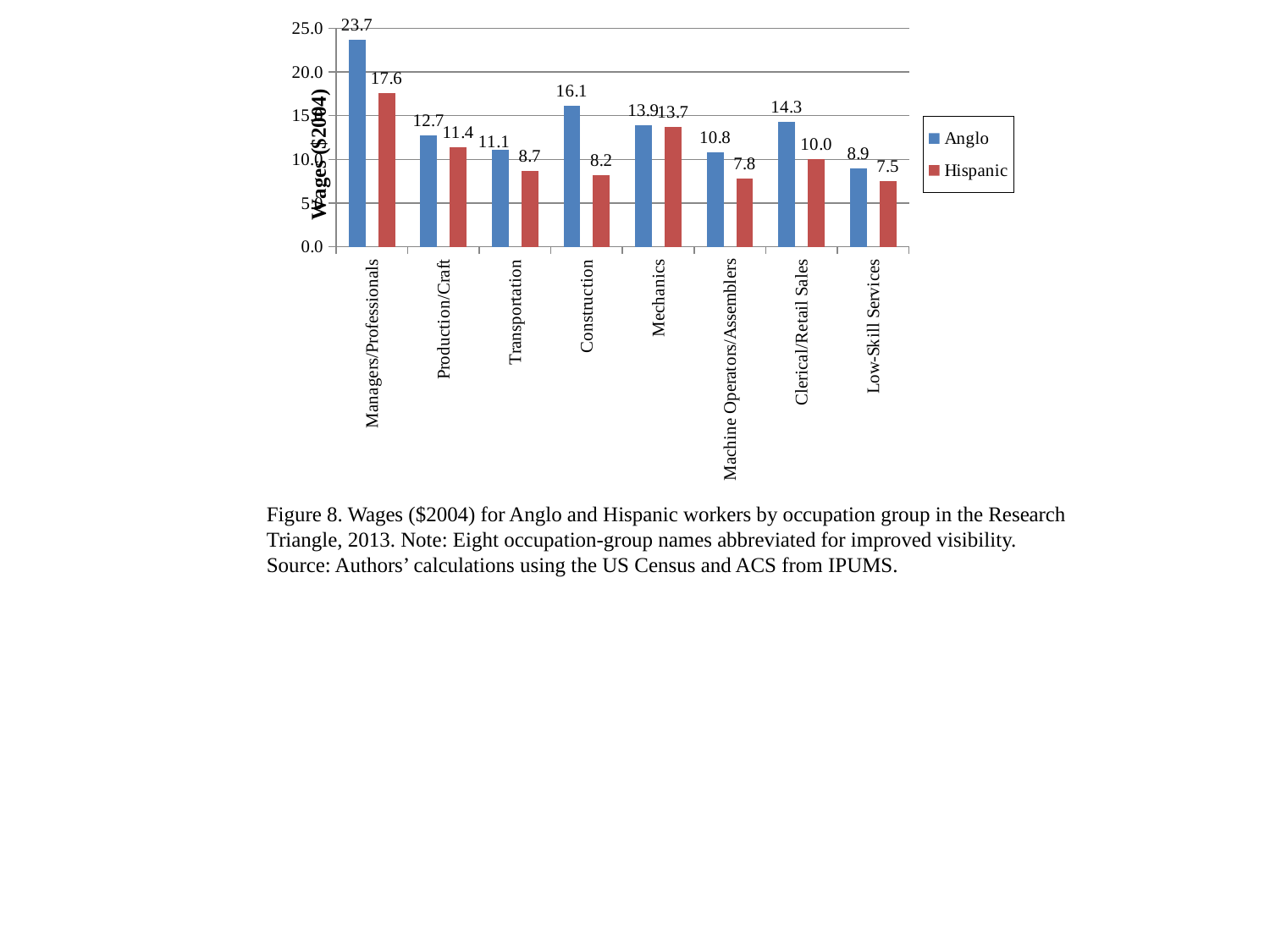

### Chart

| Category | Anglo | Hispanic |
|---|---|---|
| Managers/Professionals | 23.71787562516656 | 17.60891140414624 |
| Production/Craft | 12.70576219670014 | 11.352958910430878 |
| Transportation | 11.115318940853651 | 8.713712364372908 |
| Construction | 16.138793691152973 | 8.163295916893793 |
| Mechanics | 13.915707738458723 | 13.710486295253318 |
| Machine Operators/Assemblers | 10.804687711071002 | 7.7696307075884015 |
| Clerical/Retail Sales | 14.286729269840059 | 10.002370481345334 |
| Low-Skill Services | 8.93755728631736 | 7.5209884542499825 |
Figure 8. Wages ($2004) for Anglo and Hispanic workers by occupation group in the Research Triangle, 2013. Note: Eight occupation-group names abbreviated for improved visibility. Source: Authors’ calculations using the US Census and ACS from IPUMS.